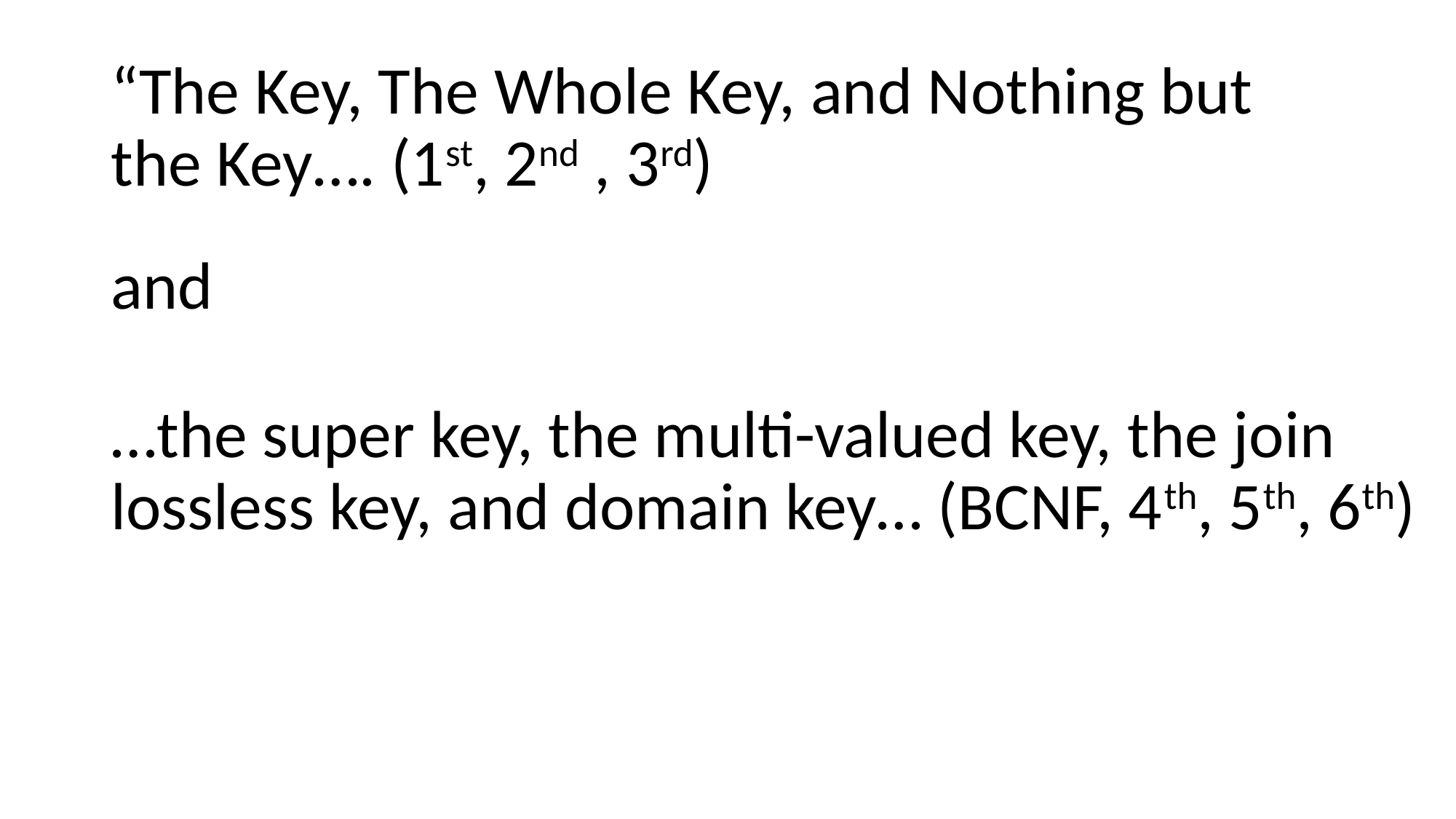

# “The Key, The Whole Key, and Nothing but the Key…. (1st, 2nd , 3rd)
and

…the super key, the multi-valued key, the join lossless key, and domain key… (BCNF, 4th, 5th, 6th)